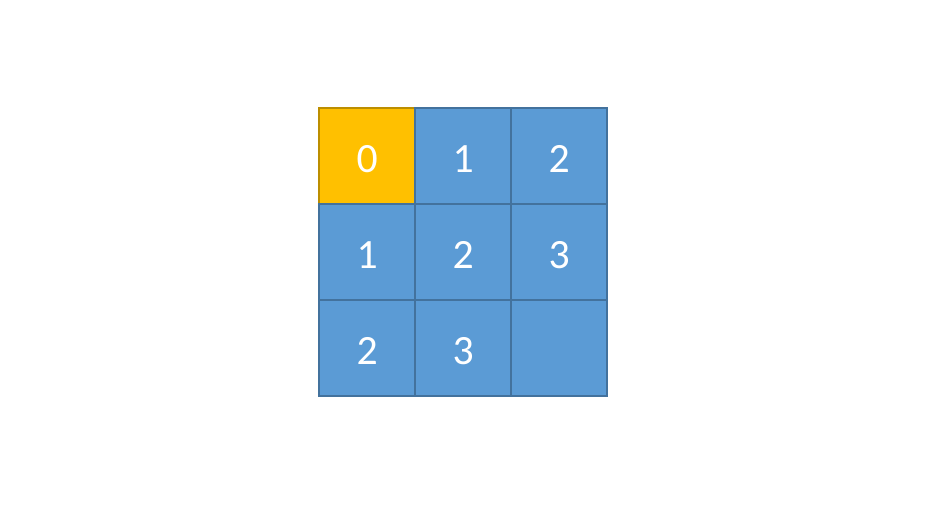

0
1
2
1
2
3
2
3